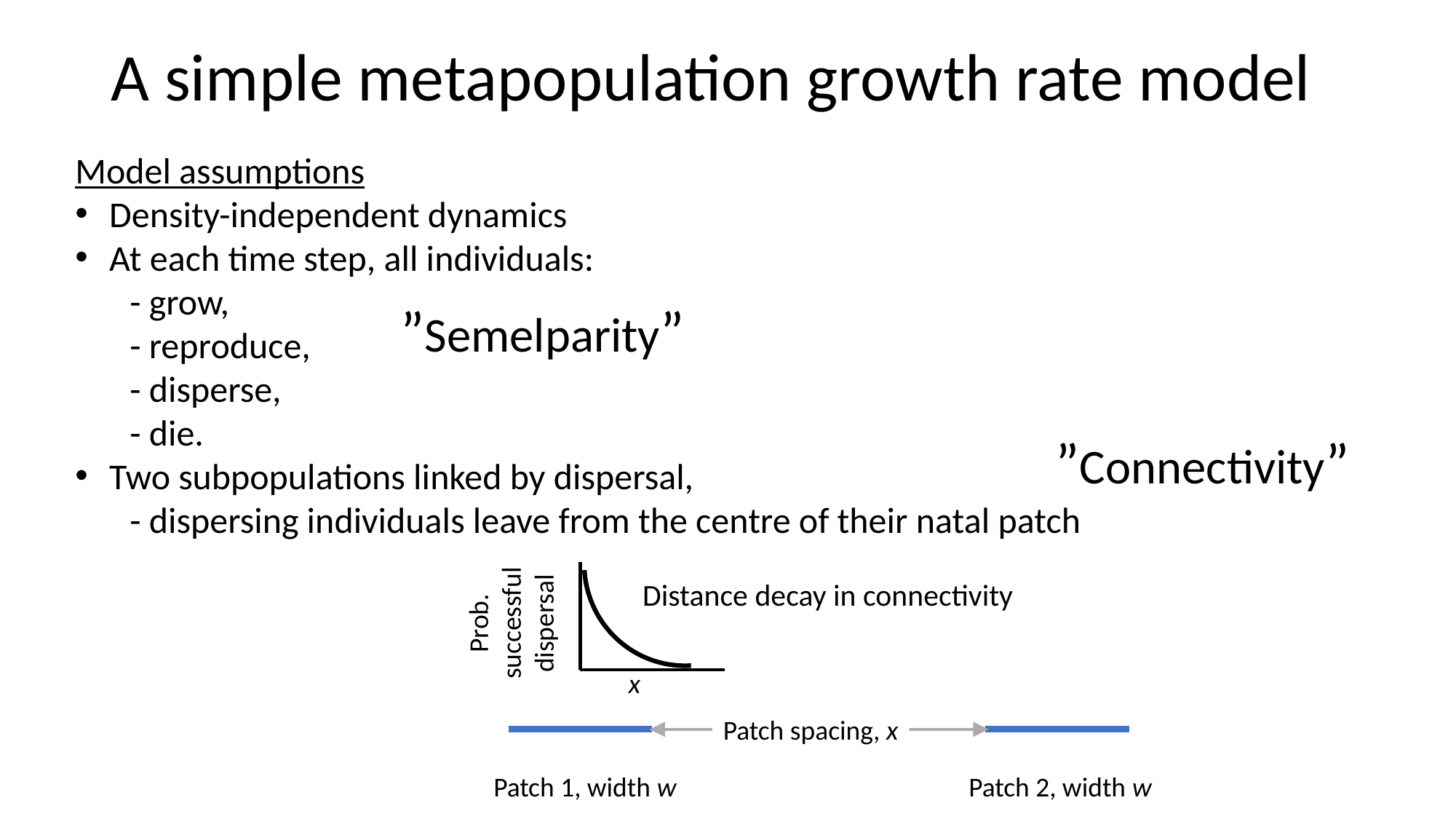

# A simple metapopulation growth rate model
Model assumptions
Density-independent dynamics
At each time step, all individuals:
- grow,
- reproduce,
- disperse,
- die.
Two subpopulations linked by dispersal,
- dispersing individuals leave from the centre of their natal patch
”Semelparity”
”Connectivity”

Prob. successful dispersal
Distance decay in connectivity
x
Patch spacing, x
Patch 1, width w
Patch 2, width w